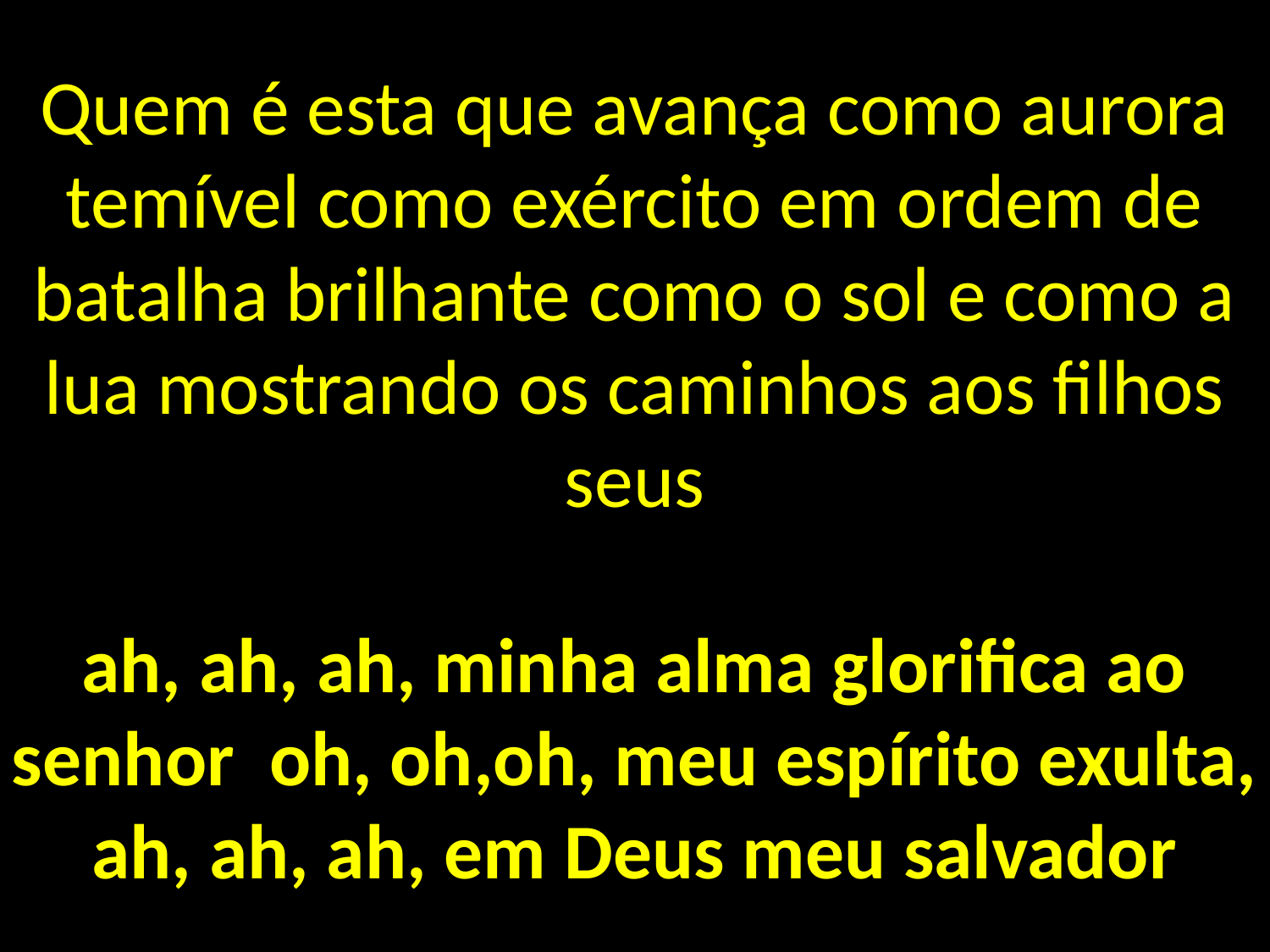

# Quem é esta que avança como aurora temível como exército em ordem de batalha brilhante como o sol e como a lua mostrando os caminhos aos filhos seus ah, ah, ah, minha alma glorifica ao senhor  oh, oh,oh, meu espírito exulta, ah, ah, ah, em Deus meu salvador